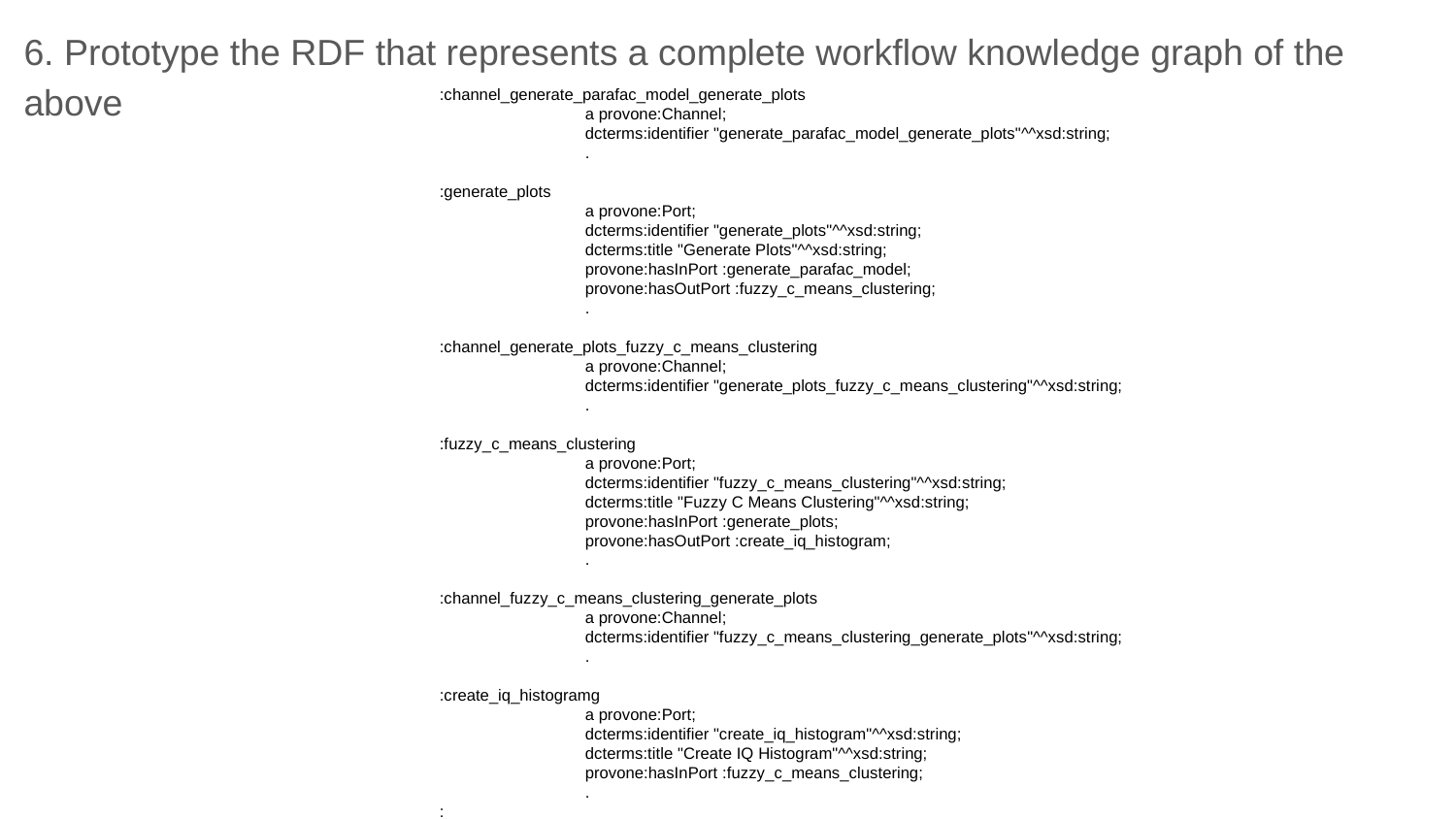

6. Prototype the RDF that represents a complete workflow knowledge graph of the above
:channel_generate_parafac_model_generate_plots
	a provone:Channel;
	dcterms:identifier "generate_parafac_model_generate_plots"^^xsd:string;
	.
:generate_plots
	a provone:Port;
	dcterms:identifier "generate_plots"^^xsd:string;
	dcterms:title "Generate Plots"^^xsd:string;
	provone:hasInPort :generate_parafac_model;
	provone:hasOutPort :fuzzy_c_means_clustering;
	.
:channel_generate_plots_fuzzy_c_means_clustering
	a provone:Channel;
	dcterms:identifier "generate_plots_fuzzy_c_means_clustering"^^xsd:string;
	.
:fuzzy_c_means_clustering
	a provone:Port;
	dcterms:identifier "fuzzy_c_means_clustering"^^xsd:string;
	dcterms:title "Fuzzy C Means Clustering"^^xsd:string;
	provone:hasInPort :generate_plots;
	provone:hasOutPort :create_iq_histogram;
	.
:channel_fuzzy_c_means_clustering_generate_plots
	a provone:Channel;
	dcterms:identifier "fuzzy_c_means_clustering_generate_plots"^^xsd:string;
	.
:create_iq_histogramg
	a provone:Port;
	dcterms:identifier "create_iq_histogram"^^xsd:string;
	dcterms:title "Create IQ Histogram"^^xsd:string;
	provone:hasInPort :fuzzy_c_means_clustering;
	.
: